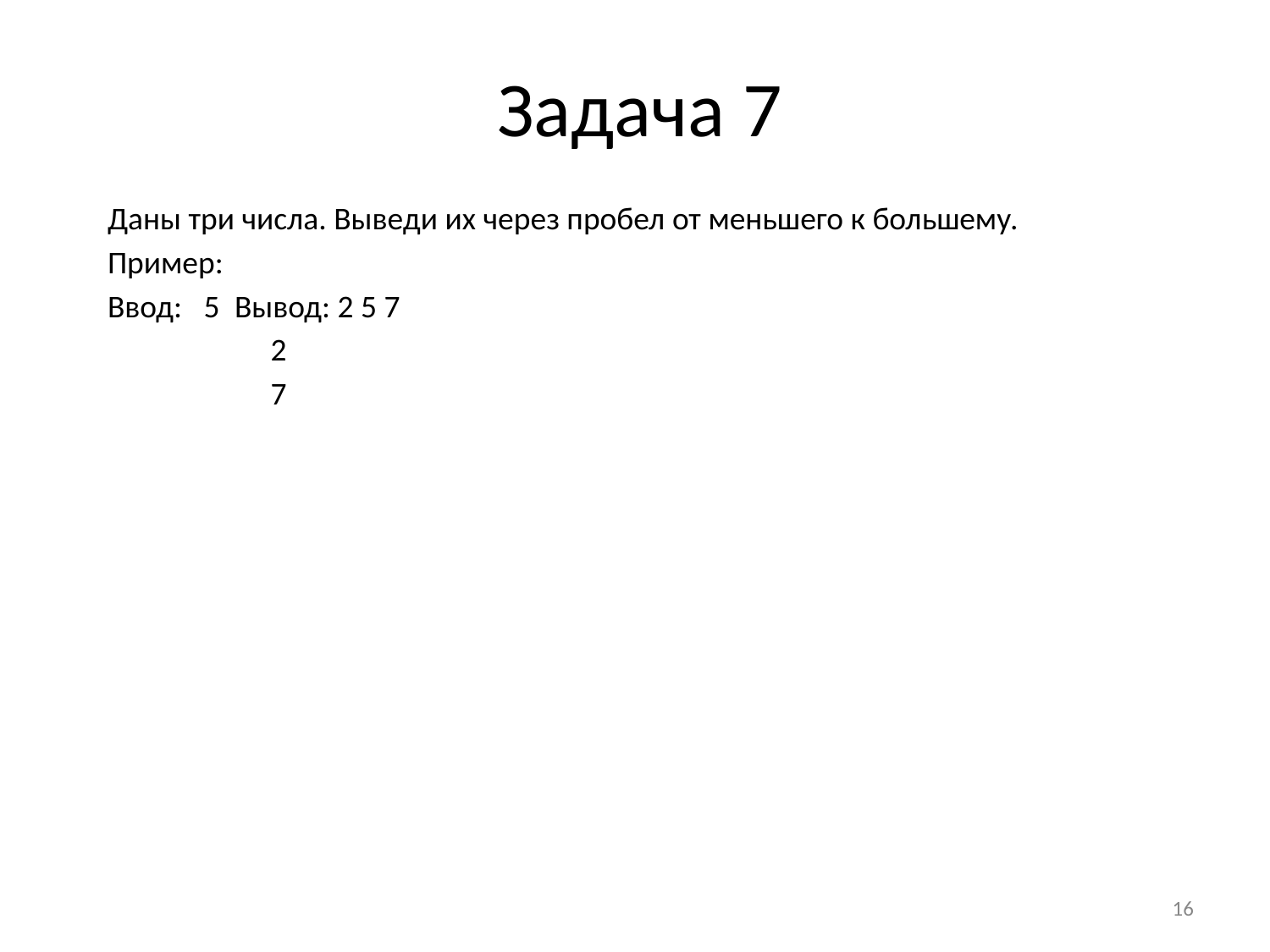

# Задача 7
Даны три числа. Выведи их через пробел от меньшего к большему.
Пример:
Ввод:   5	Вывод: 2 5 7
	     2
	     7

16